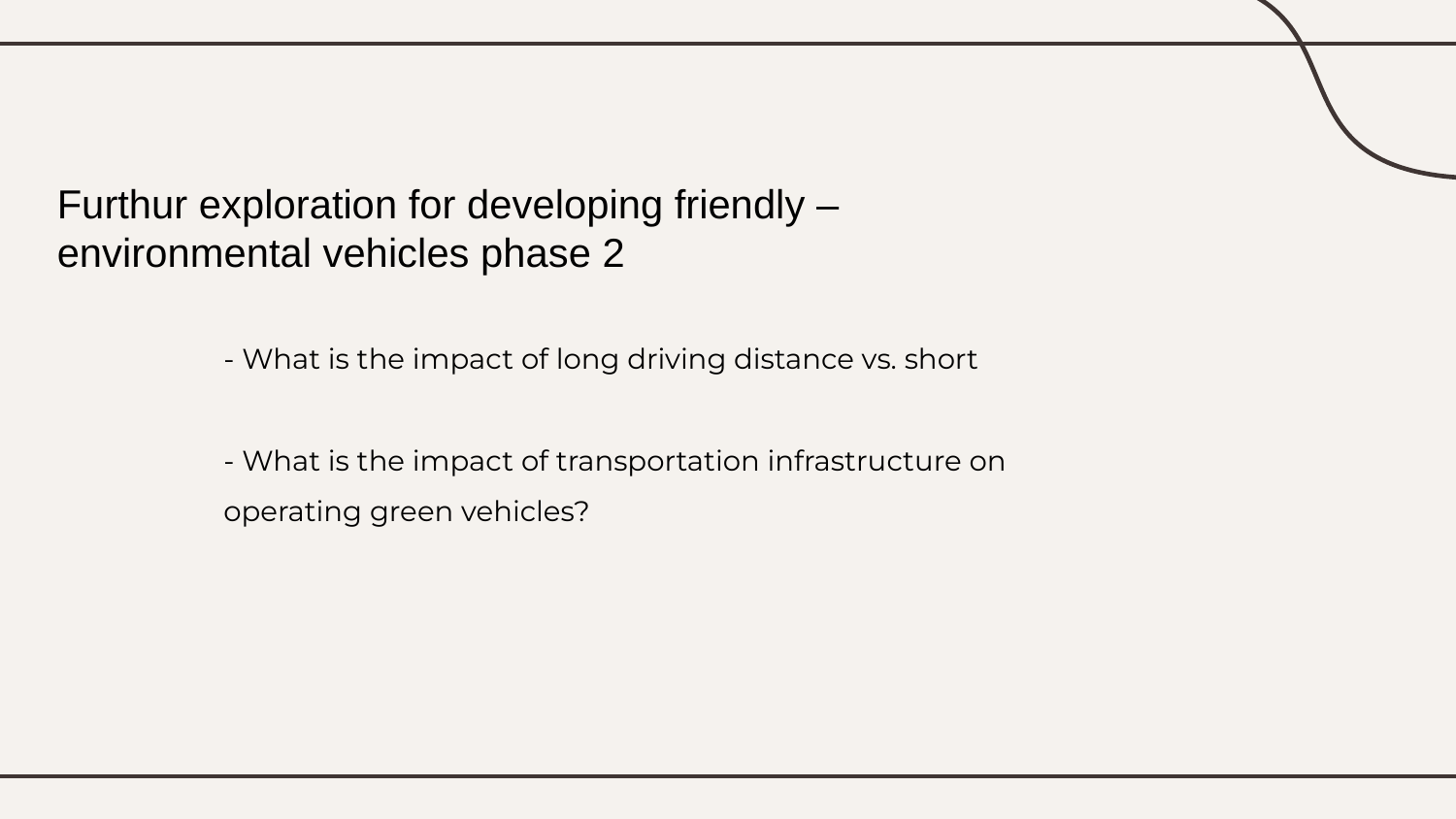

# Furthur exploration for developing friendly – environmental vehicles phase 2
- What is the impact of long driving distance vs. short

- What is the impact of transportation infrastructure on operating green vehicles?